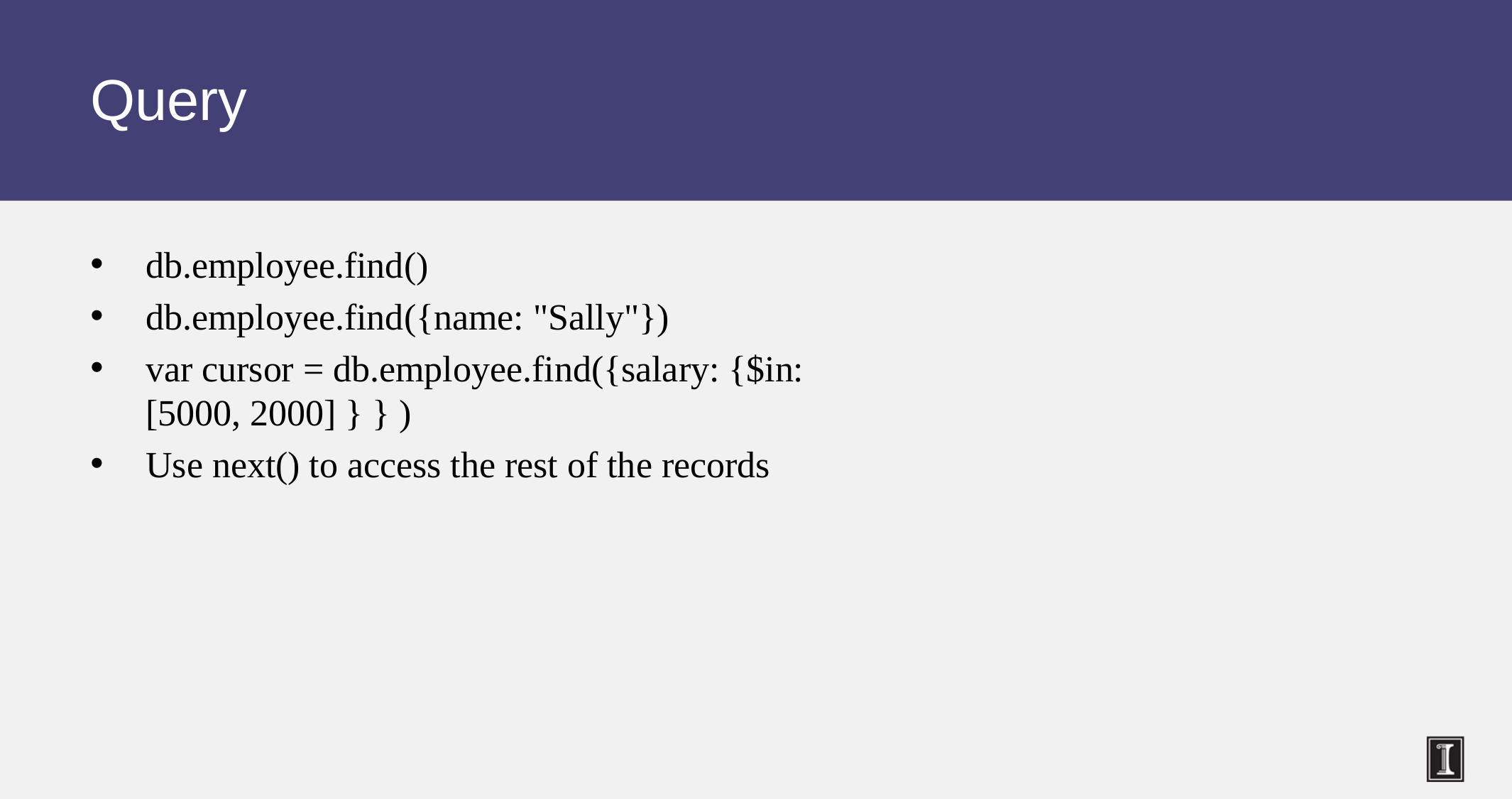

# Query
db.employee.find()
db.employee.find({name: "Sally"})
var cursor = db.employee.find({salary: {$in: [5000, 2000] } } )
Use next() to access the rest of the records